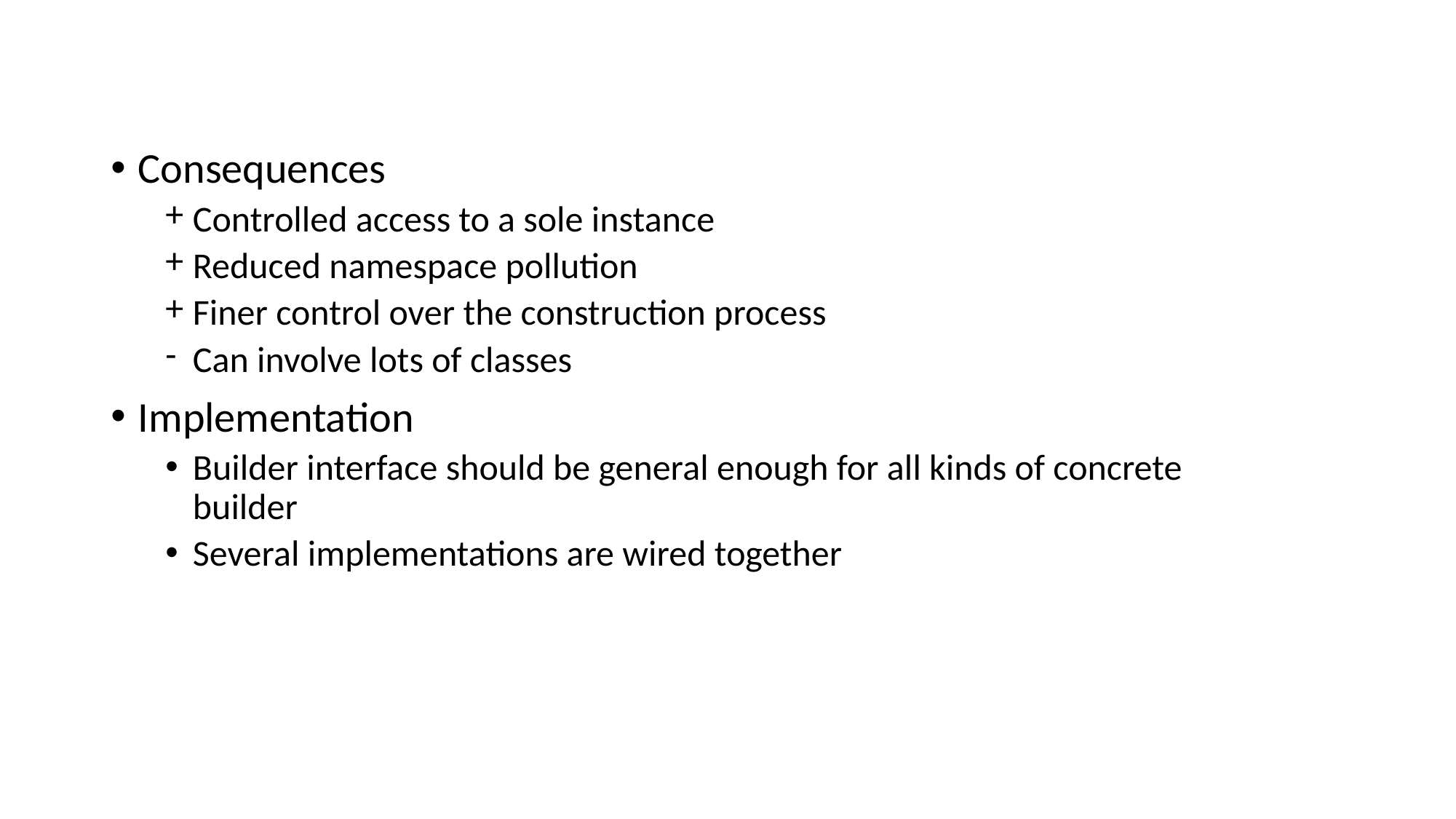

Consequences
Controlled access to a sole instance
Reduced namespace pollution
Finer control over the construction process
Can involve lots of classes
Implementation
Builder interface should be general enough for all kinds of concrete builder
Several implementations are wired together